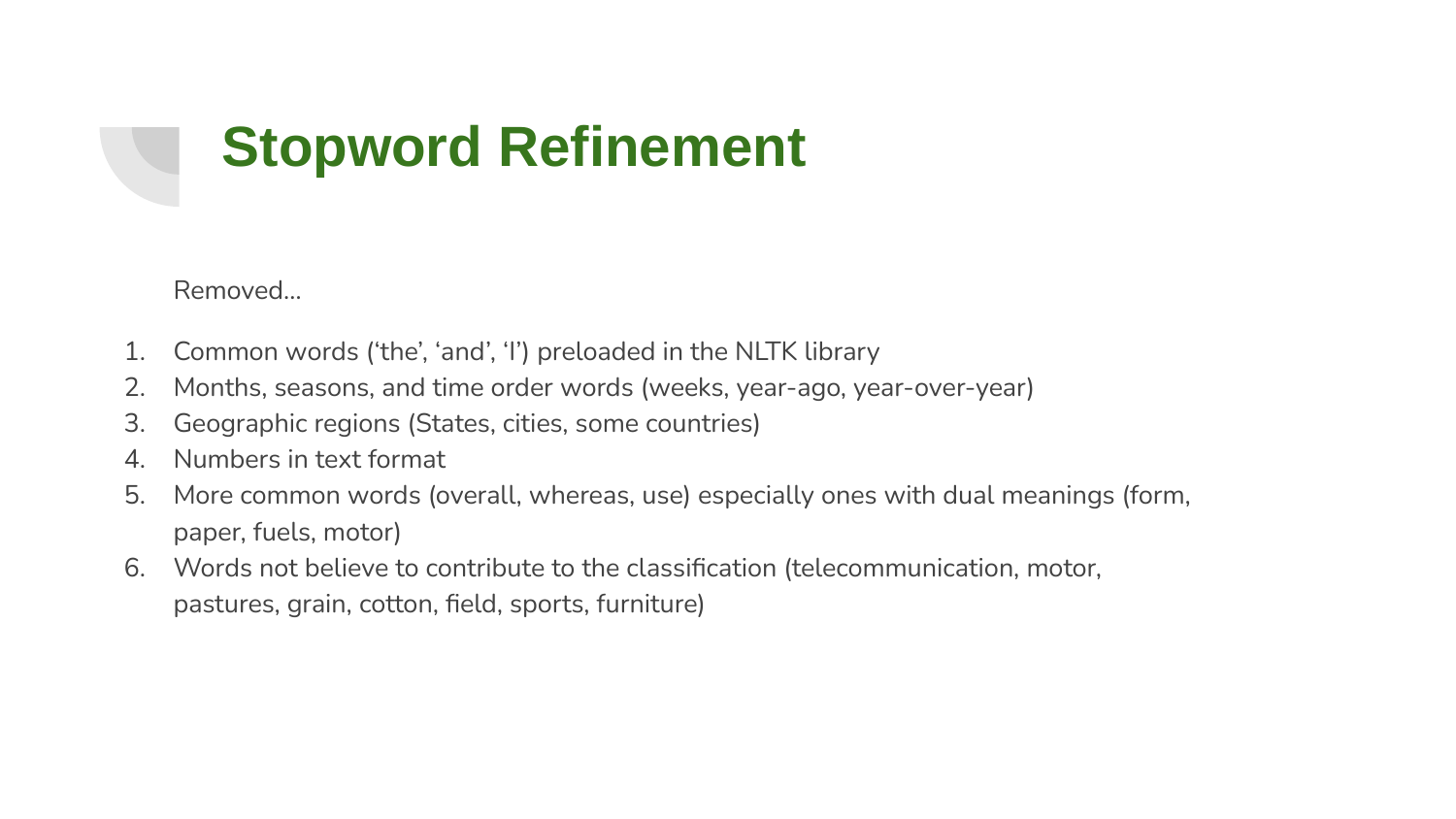

# Stopword Refinement
Removed…
Common words (‘the’, ‘and’, ‘I’) preloaded in the NLTK library
Months, seasons, and time order words (weeks, year-ago, year-over-year)
Geographic regions (States, cities, some countries)
Numbers in text format
More common words (overall, whereas, use) especially ones with dual meanings (form, paper, fuels, motor)
Words not believe to contribute to the classification (telecommunication, motor, pastures, grain, cotton, field, sports, furniture)